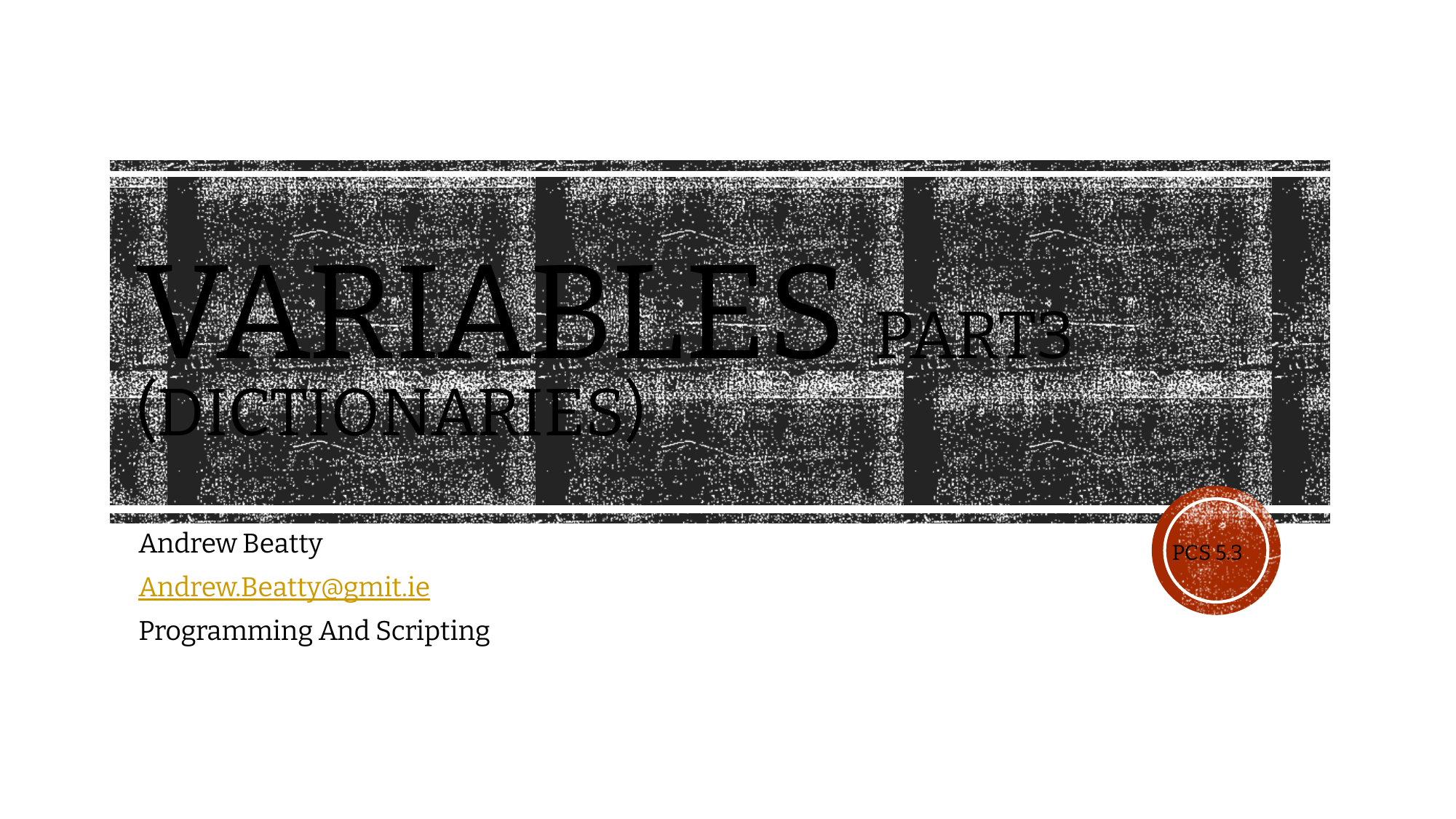

# Variables Part3 (Dictionaries)
Andrew Beatty
Andrew.Beatty@gmit.ie
Programming And Scripting
PCS 5.3